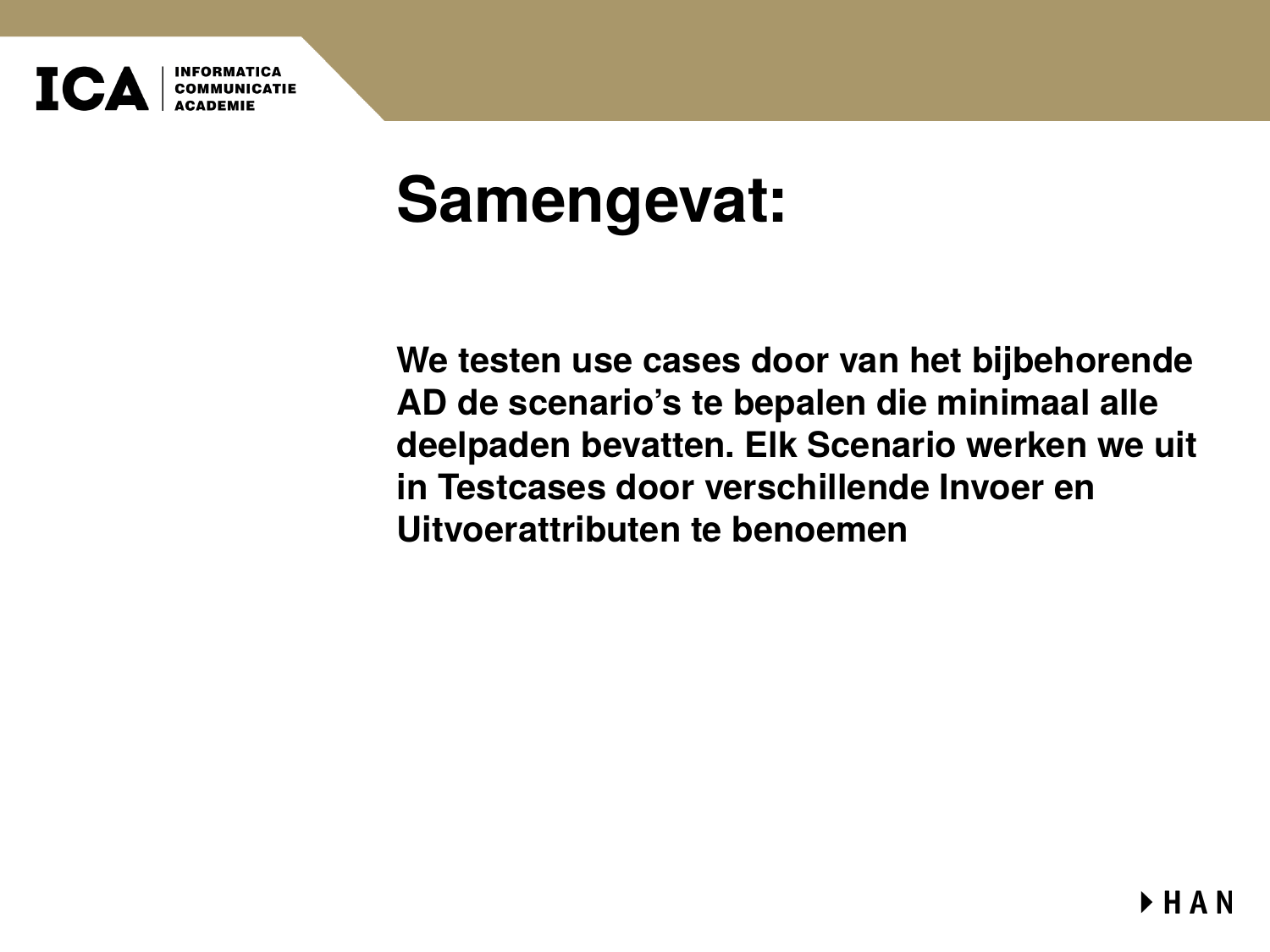

# Samengevat:

We testen use cases door van het bijbehorende AD de scenario’s te bepalen die minimaal alle deelpaden bevatten. Elk Scenario werken we uit in Testcases door verschillende Invoer en Uitvoerattributen te benoemen